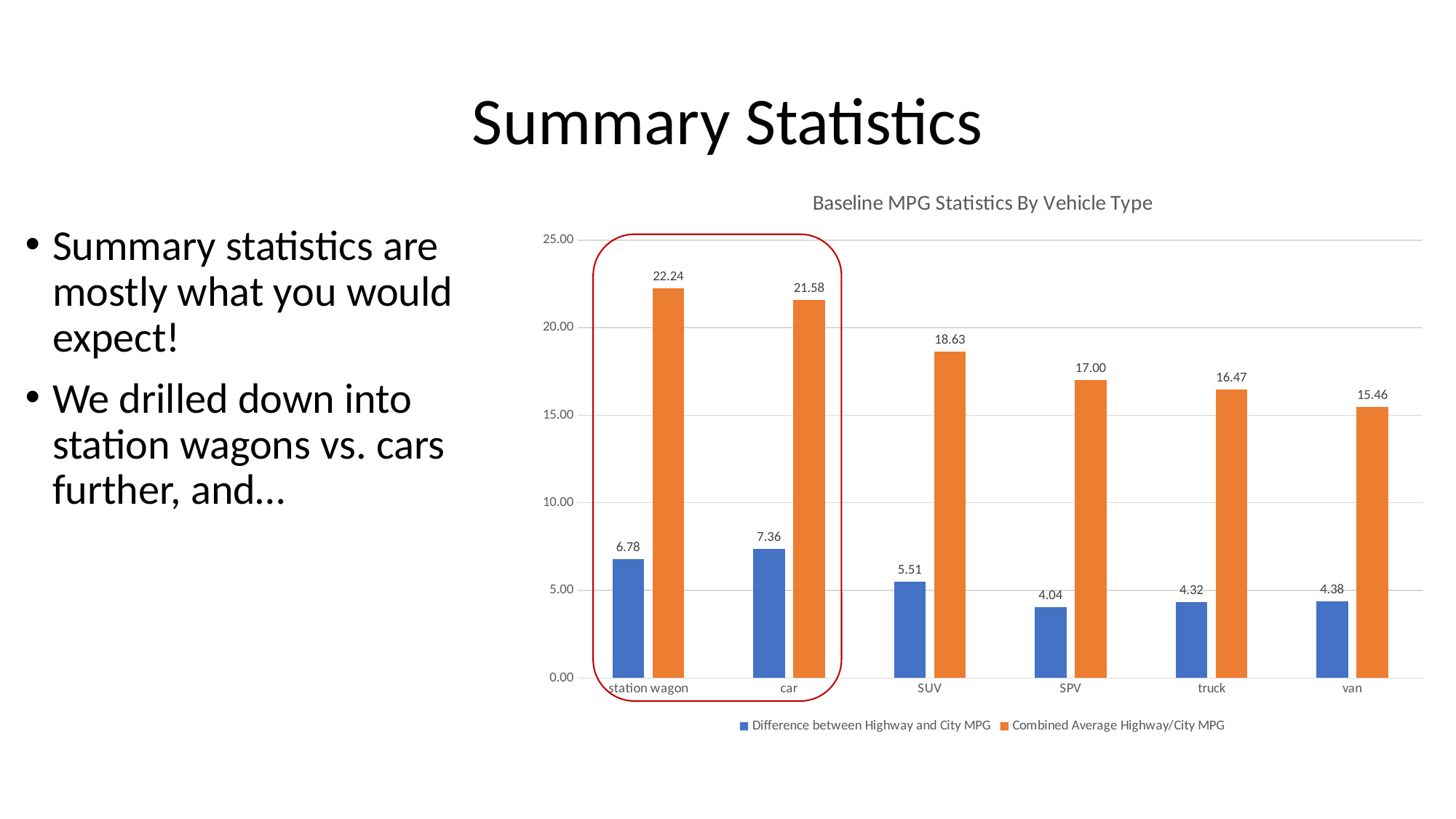

# Summary Statistics

### Chart: Baseline MPG Statistics By Vehicle Type

| Category | Difference between Highway and City MPG | Combined Average Highway/City MPG |
|---|---|---|
| station wagon | 6.7819548872180455 | 22.238128646616527 |
| car | 7.359820553808075 | 21.57875325117311 |
| SUV | 5.512339585389931 | 18.627446653504464 |
| SPV | 4.0375052675937635 | 17.001033712600094 |
| truck | 4.323913811374073 | 16.467696167431985 |
| van | 4.378402107111501 | 15.455643064091284 |
Summary statistics are mostly what you would expect!
We drilled down into station wagons vs. cars further, and…